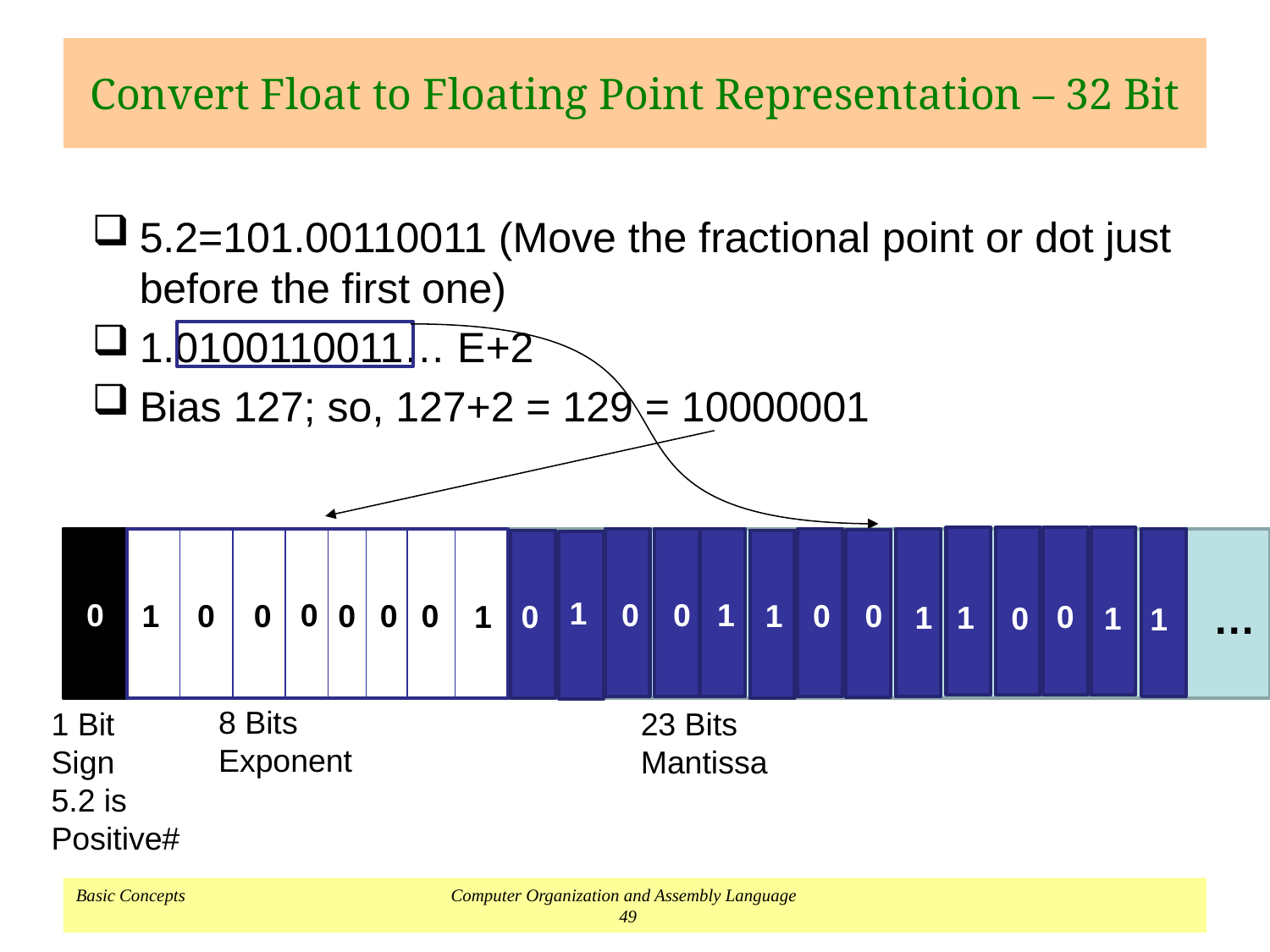

# Convert Float to Floating Point Representation – 32 Bit
5.2=101.00110011 (Move the fractional point or dot just before the first one)
1.0100110011… E+2
Bias 127; so, 127+2 = 129 = 10000001

0

…
1
0
0
0
1
1
0
1
0
0
0
0
0
0
1
0
0
1
1
0
1
1
8 Bits
Exponent
1 Bit
Sign
5.2 is
Positive#
23 Bits
Mantissa